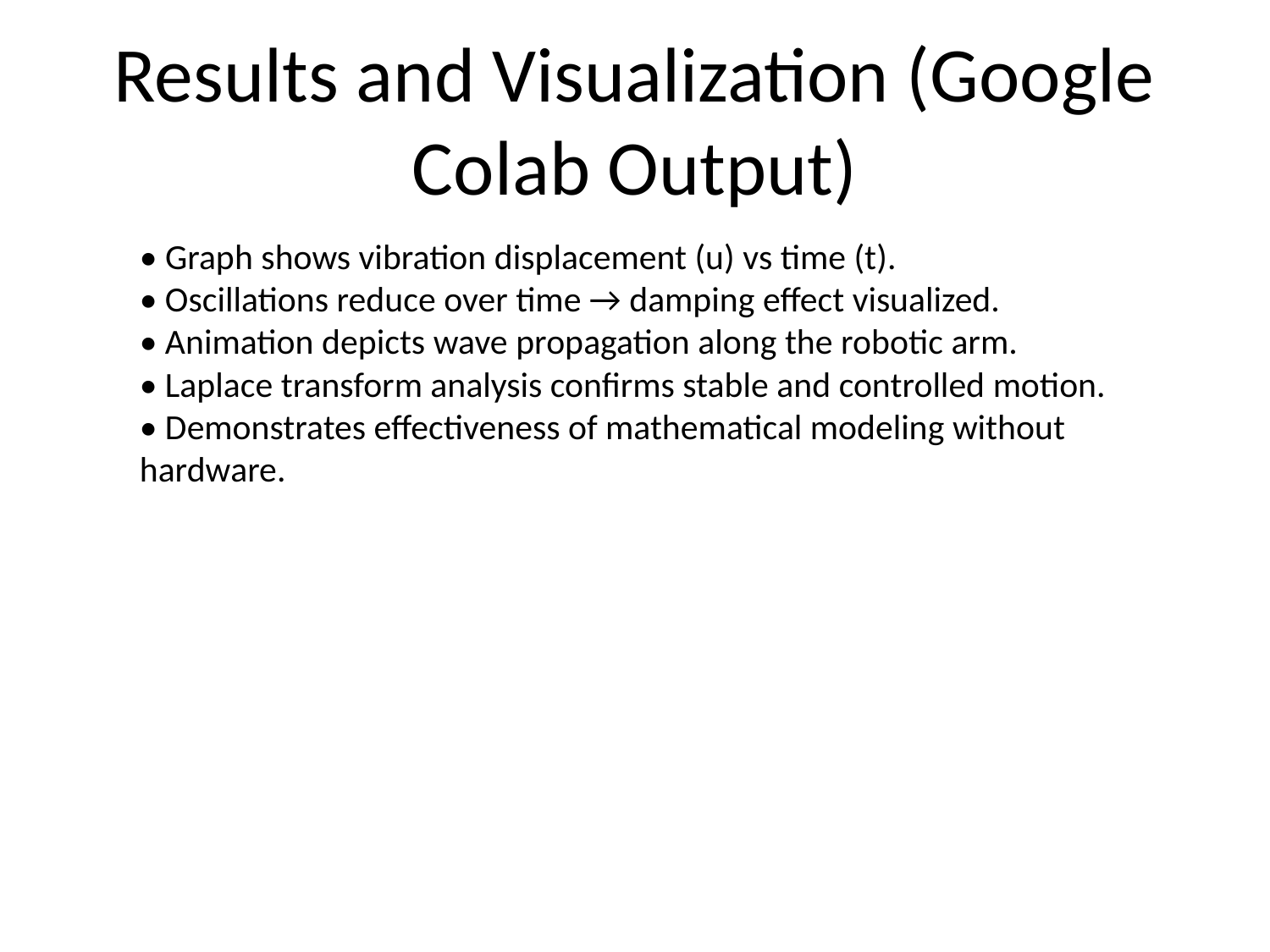

# Results and Visualization (Google Colab Output)

• Graph shows vibration displacement (u) vs time (t).
• Oscillations reduce over time → damping effect visualized.
• Animation depicts wave propagation along the robotic arm.
• Laplace transform analysis confirms stable and controlled motion.
• Demonstrates effectiveness of mathematical modeling without hardware.